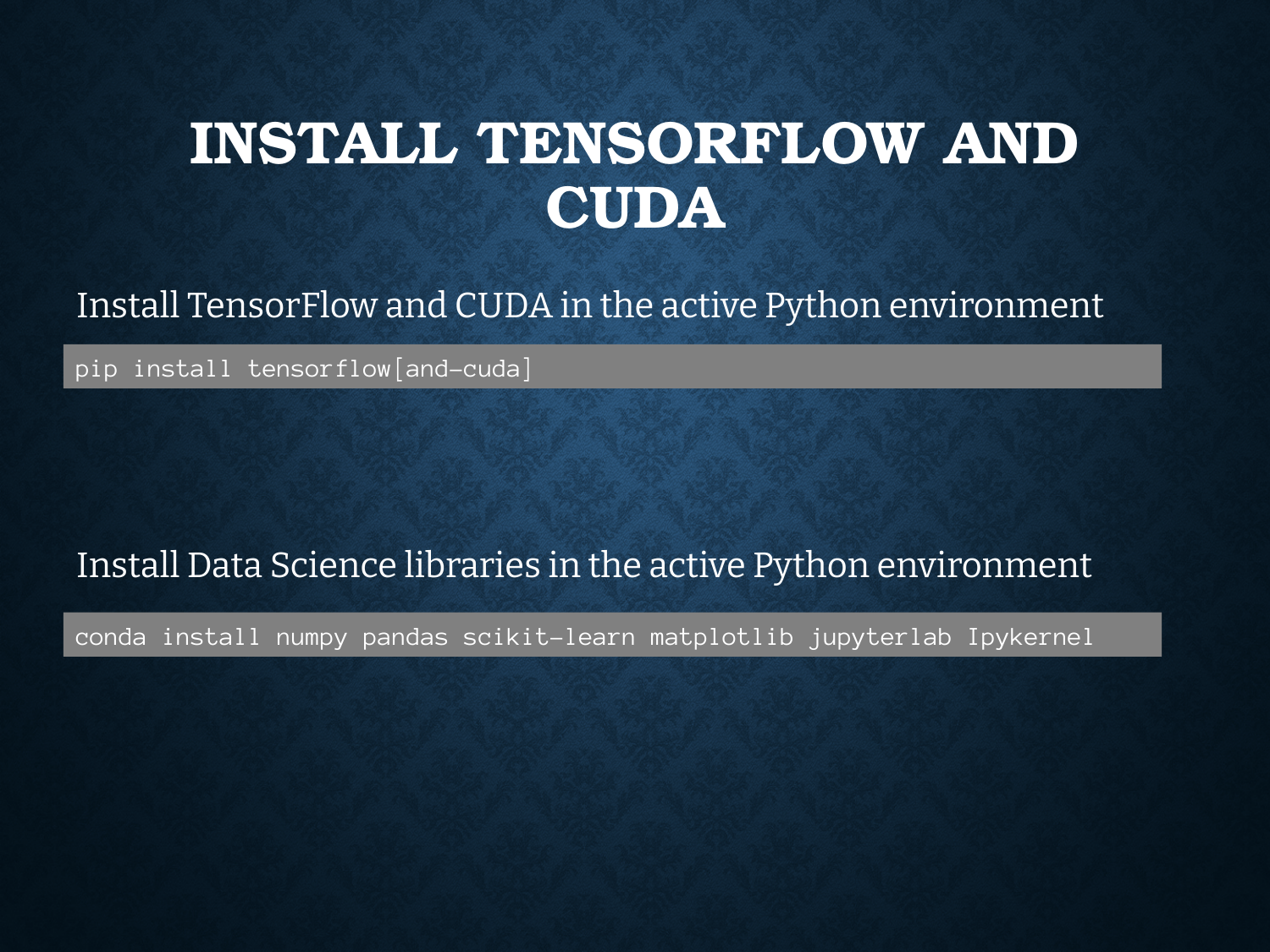

# Install TensorFlow and CUDA
Install TensorFlow and CUDA in the active Python environment
pip install tensorflow[and-cuda]
Install Data Science libraries in the active Python environment
conda install numpy pandas scikit-learn matplotlib jupyterlab Ipykernel